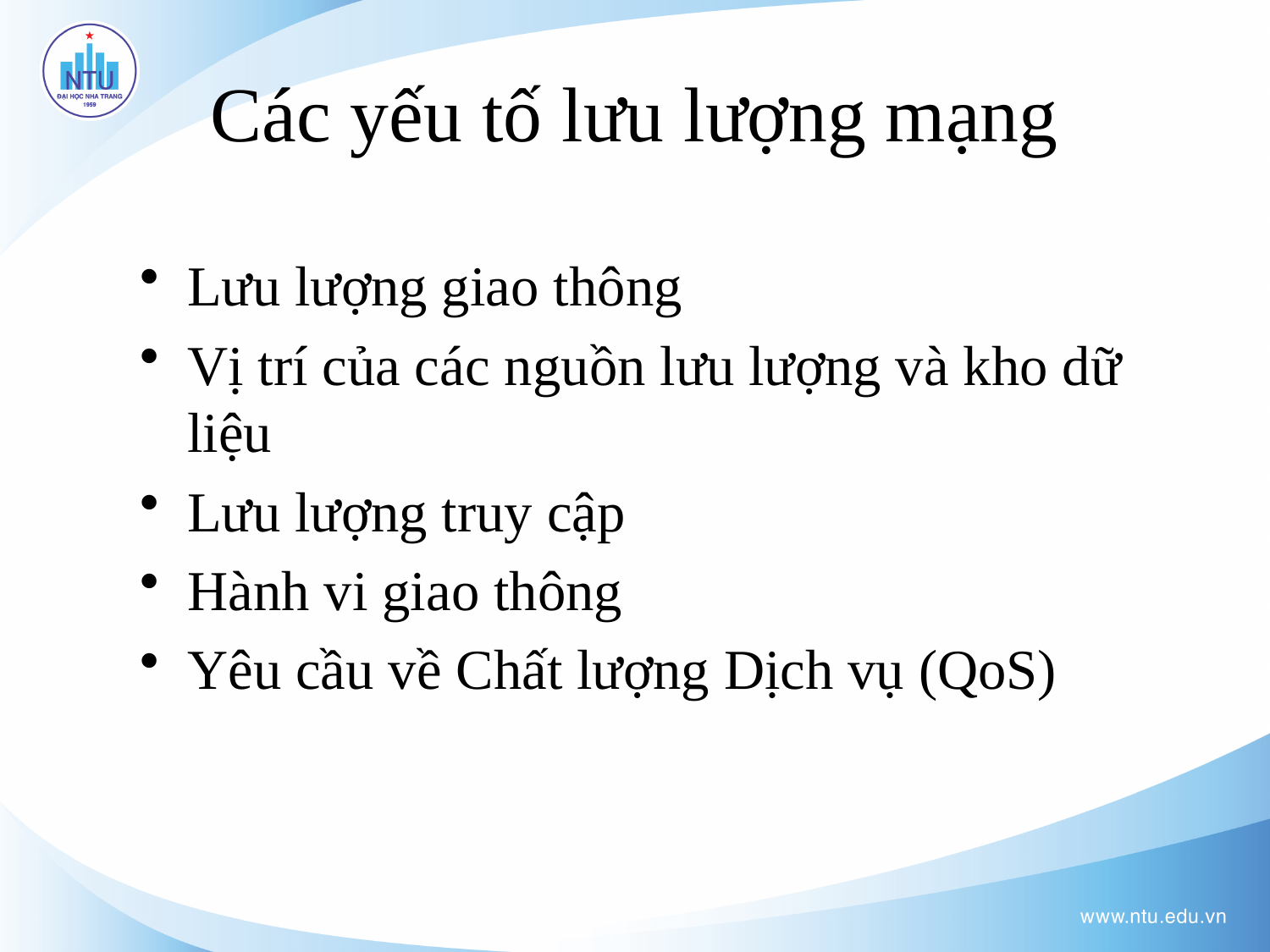

# Các yếu tố lưu lượng mạng
Lưu lượng giao thông
Vị trí của các nguồn lưu lượng và kho dữ liệu
Lưu lượng truy cập
Hành vi giao thông
Yêu cầu về Chất lượng Dịch vụ (QoS)